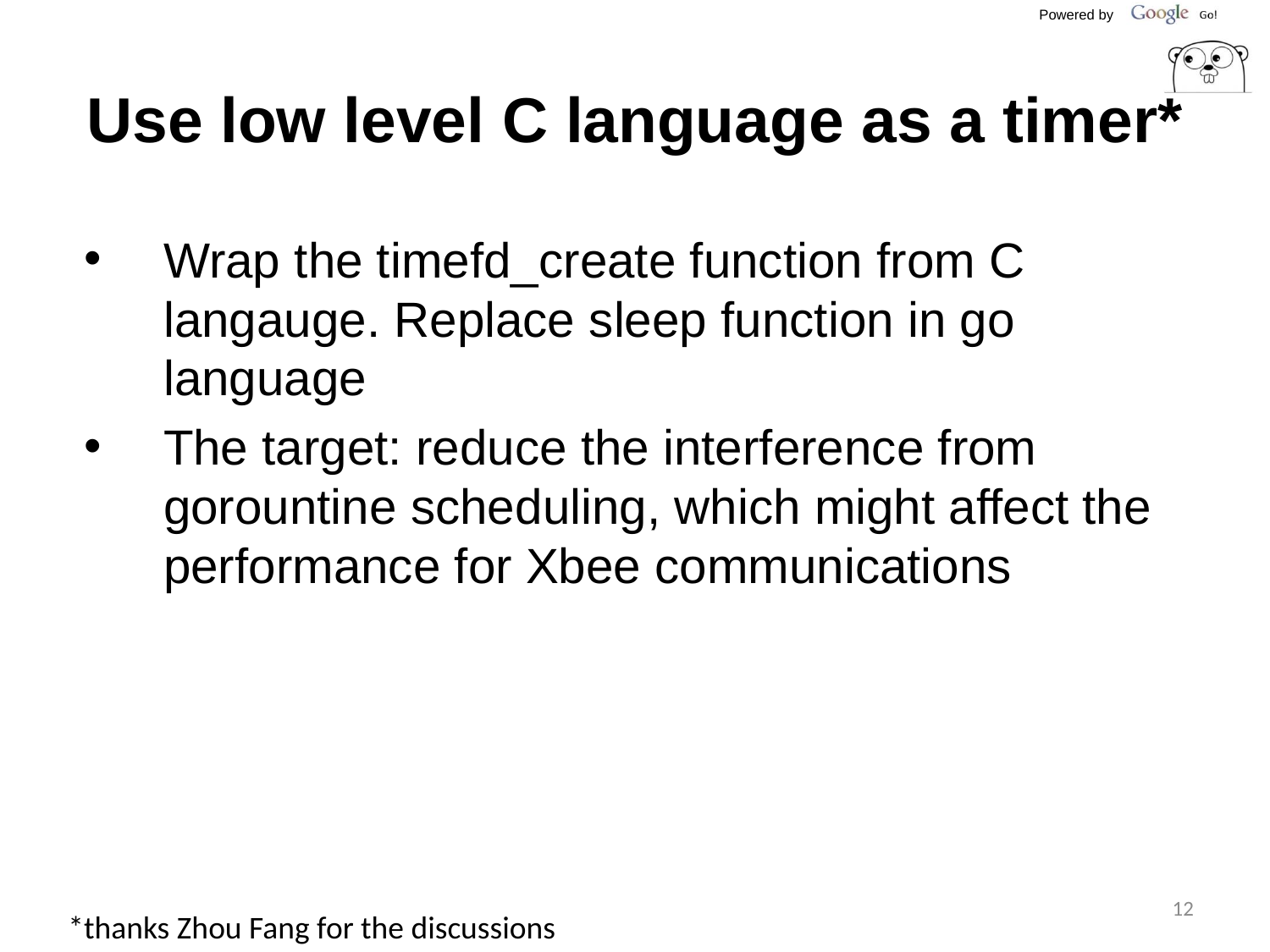

# Use low level C language as a timer*
Wrap the timefd_create function from C langauge. Replace sleep function in go language
The target: reduce the interference from gorountine scheduling, which might affect the performance for Xbee communications
12
*thanks Zhou Fang for the discussions